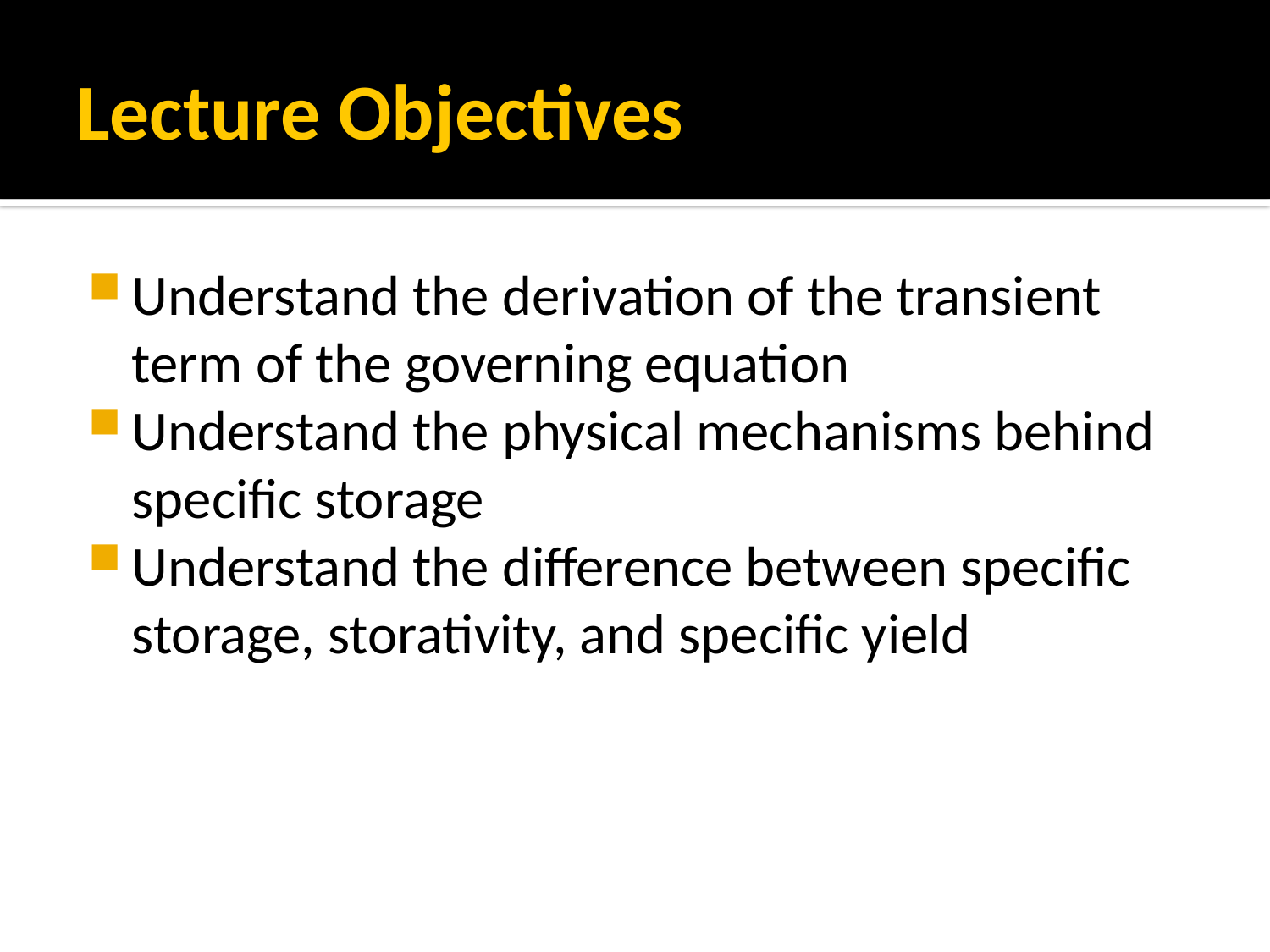

# Lecture Objectives
Understand the derivation of the transient term of the governing equation
Understand the physical mechanisms behind specific storage
Understand the difference between specific storage, storativity, and specific yield